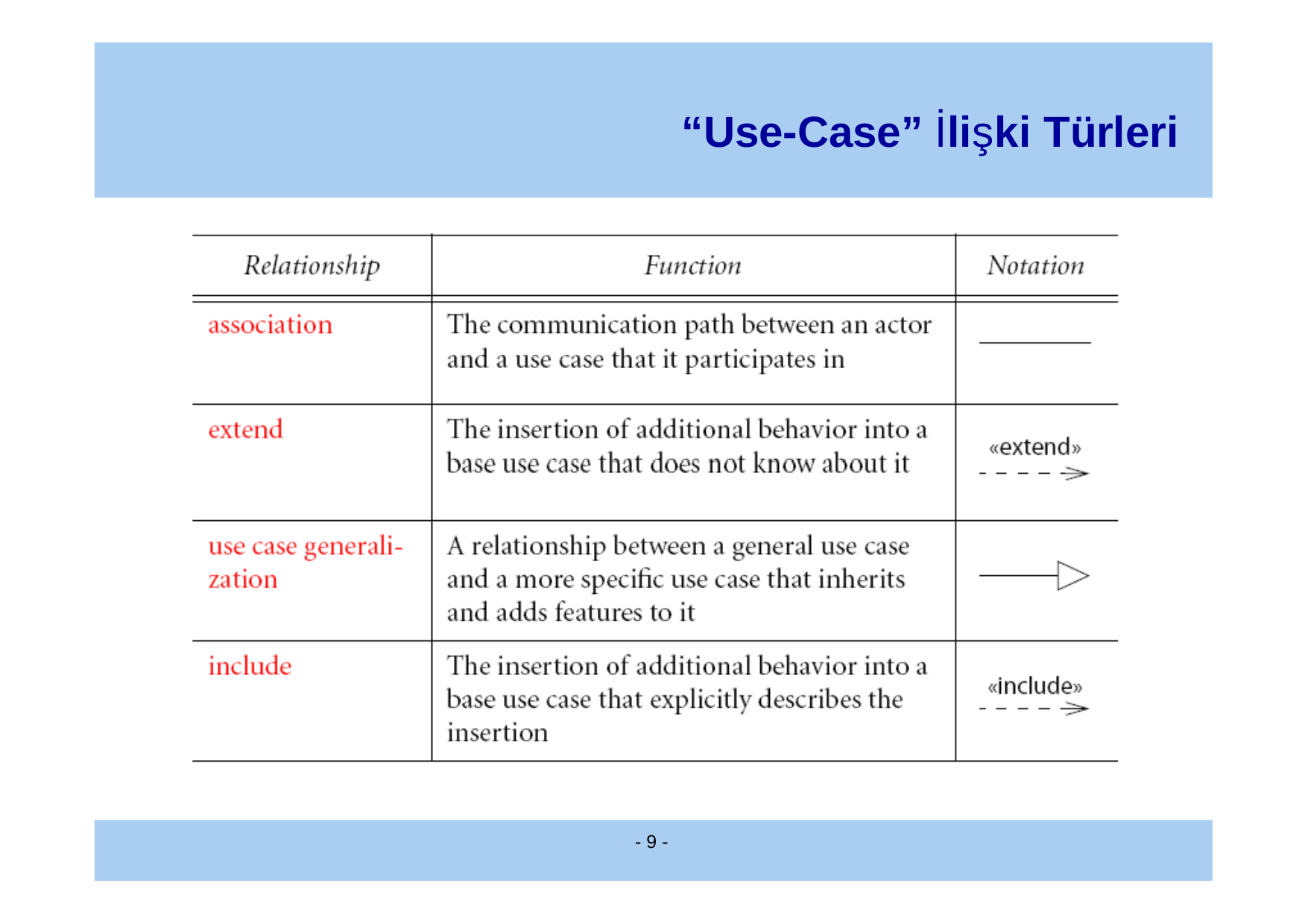

# “Use-Case” İlişki Türleri

- 9 -